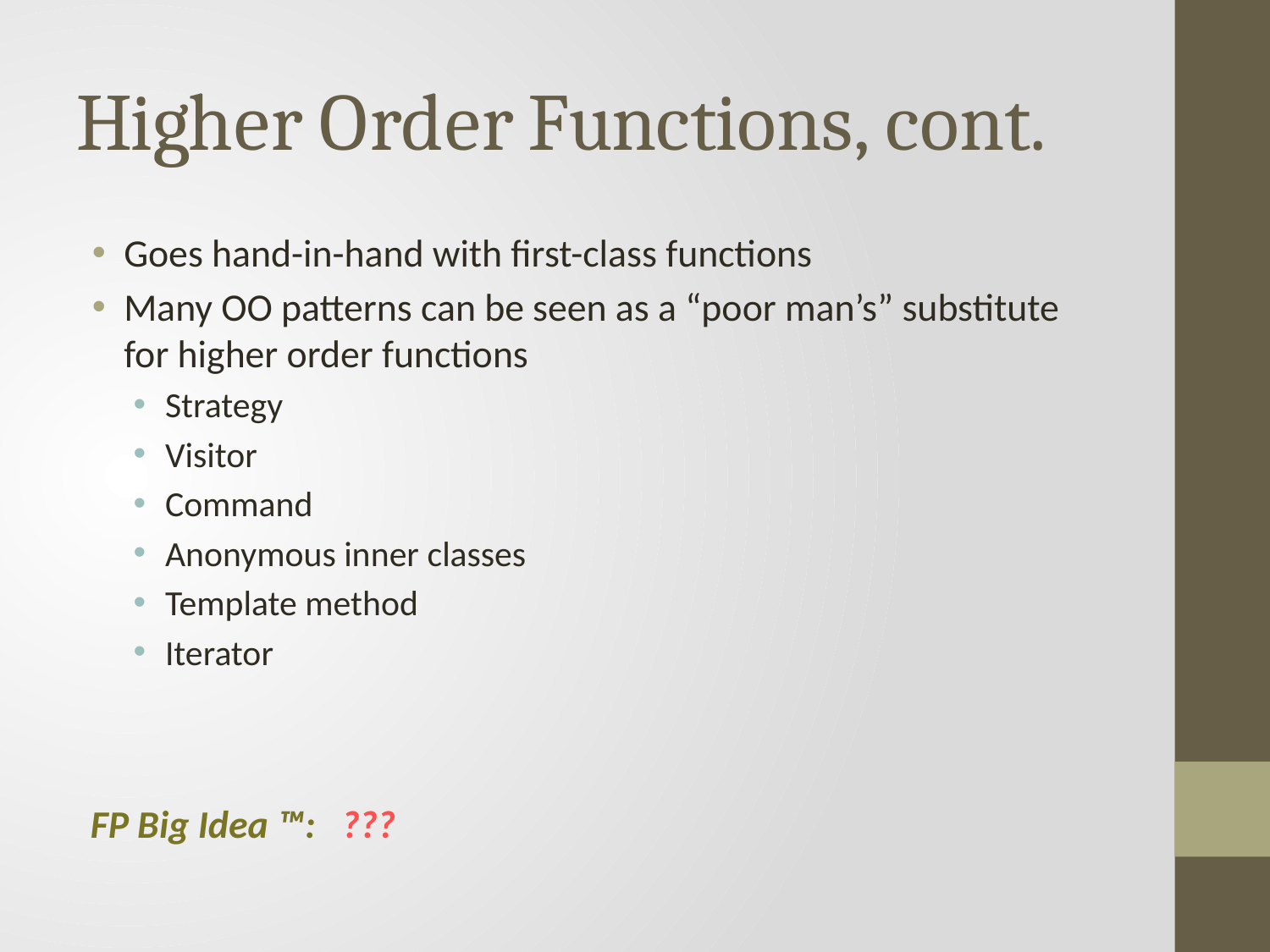

# Higher Order Functions, cont.
Goes hand-in-hand with first-class functions
Many OO patterns can be seen as a “poor man’s” substitute for higher order functions
Strategy
Visitor
Command
Anonymous inner classes
Template method
Iterator
FP Big Idea ™:   ???